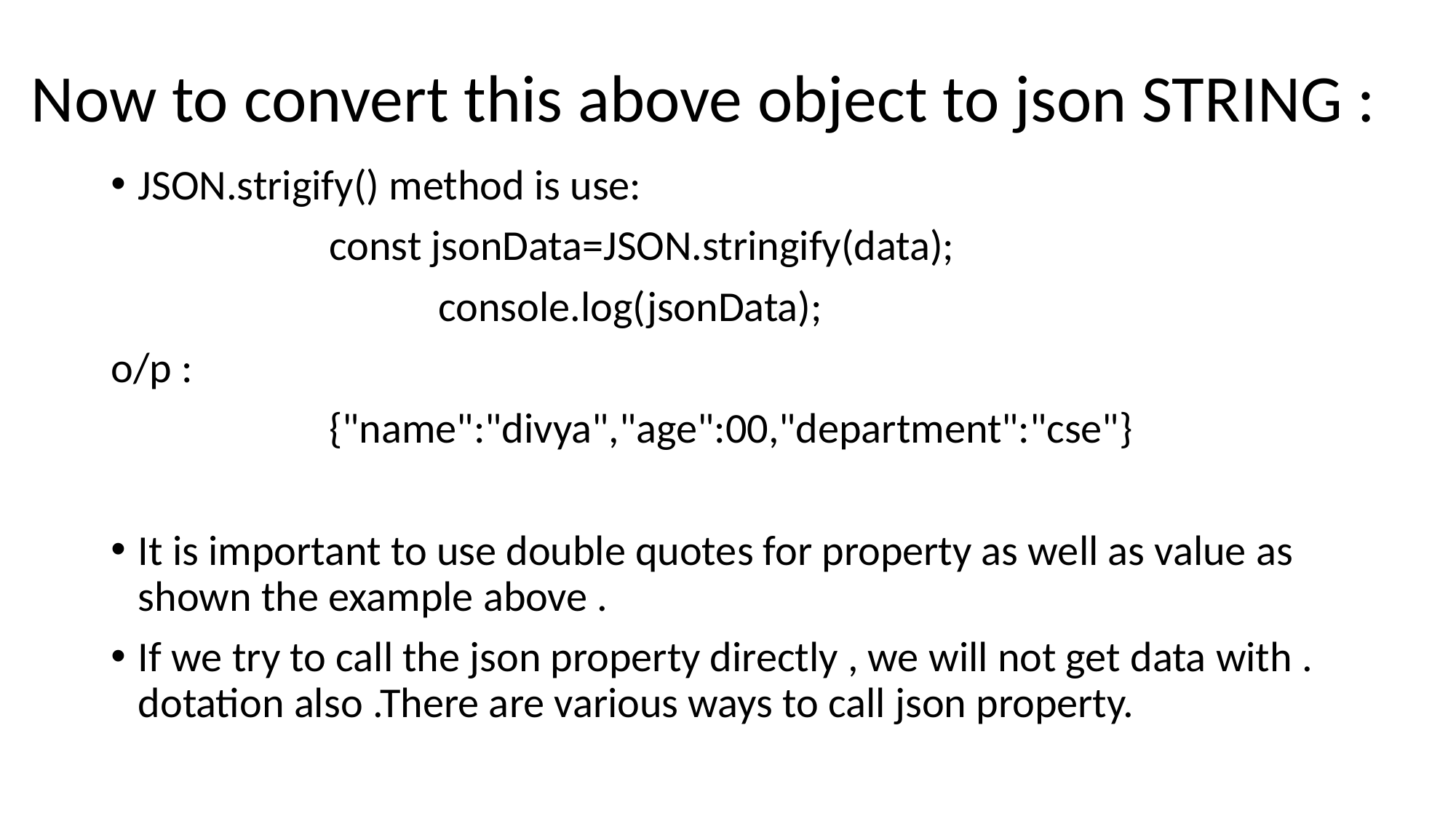

# Now to convert this above object to json STRING :
JSON.strigify() method is use:
		const jsonData=JSON.stringify(data);
			console.log(jsonData);
o/p :
		{"name":"divya","age":00,"department":"cse"}

It is important to use double quotes for property as well as value as shown the example above .
If we try to call the json property directly , we will not get data with . dotation also .There are various ways to call json property.